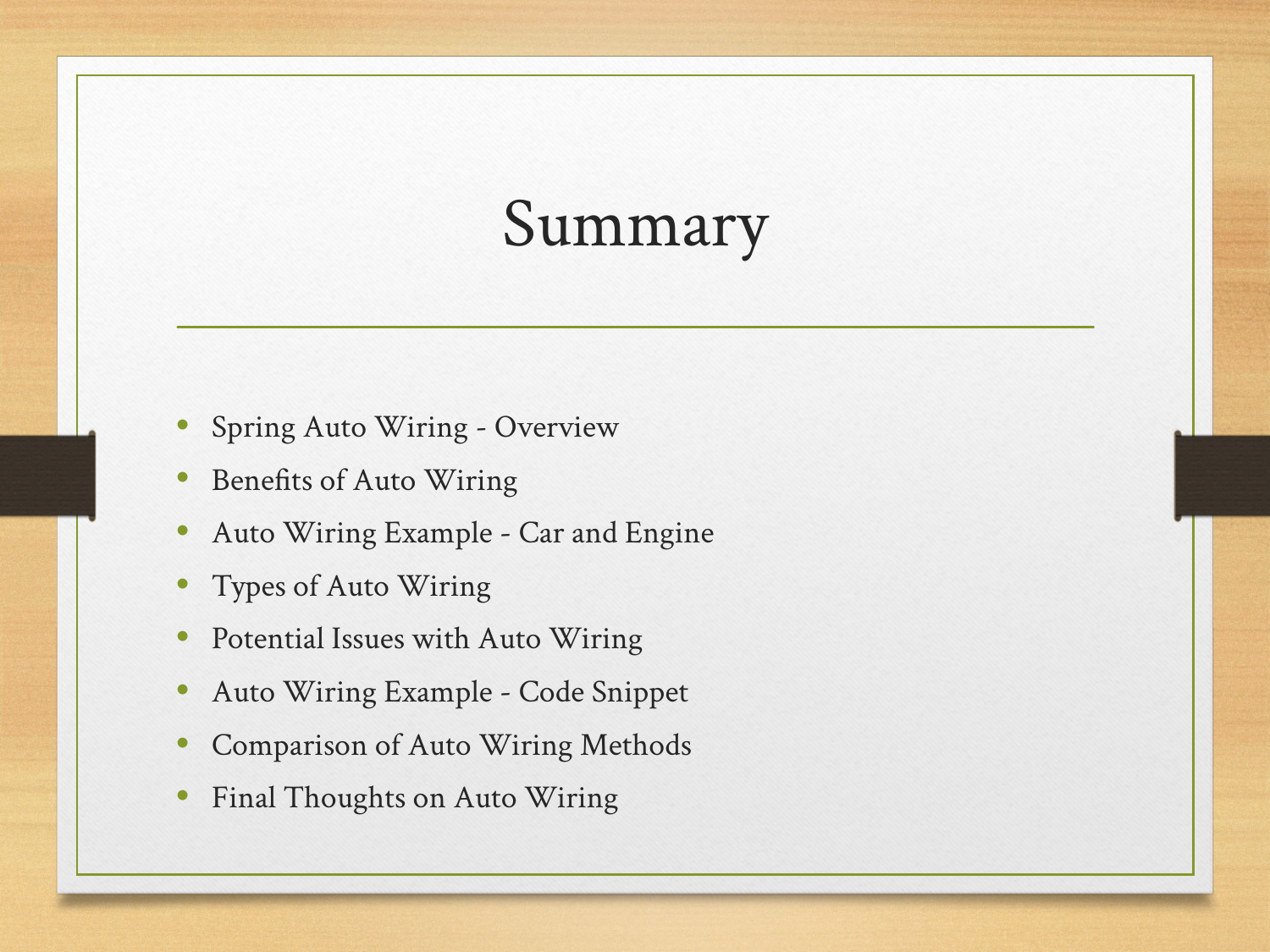

# Summary

Spring Auto Wiring - Overview
Benefits of Auto Wiring
Auto Wiring Example - Car and Engine
Types of Auto Wiring
Potential Issues with Auto Wiring
Auto Wiring Example - Code Snippet
Comparison of Auto Wiring Methods
Final Thoughts on Auto Wiring